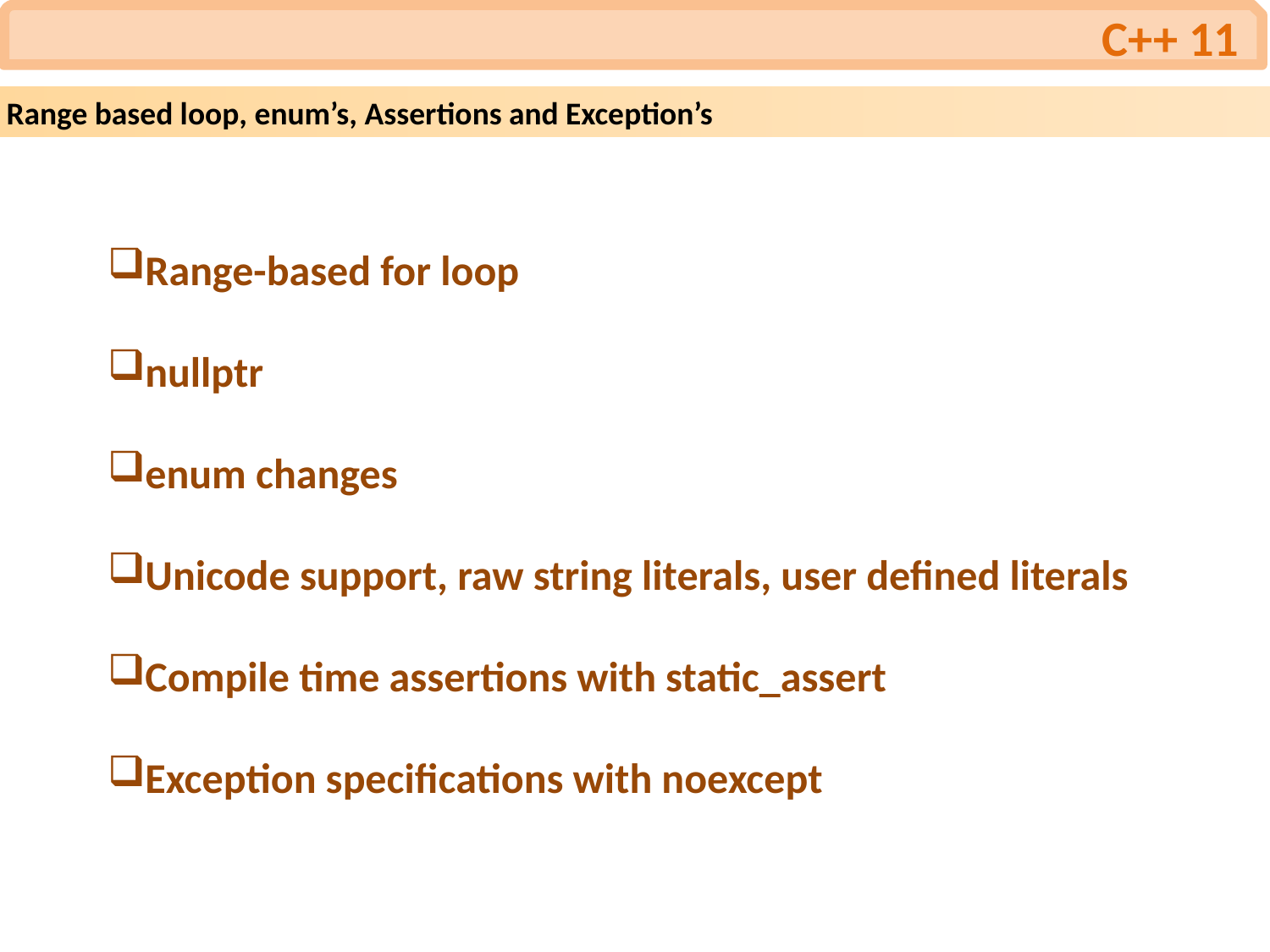

C++ 11
Range based loop, enum’s, Assertions and Exception’s
Range-based for loop
nullptr
enum changes
Unicode support, raw string literals, user defined literals
Compile time assertions with static_assert
Exception specifications with noexcept